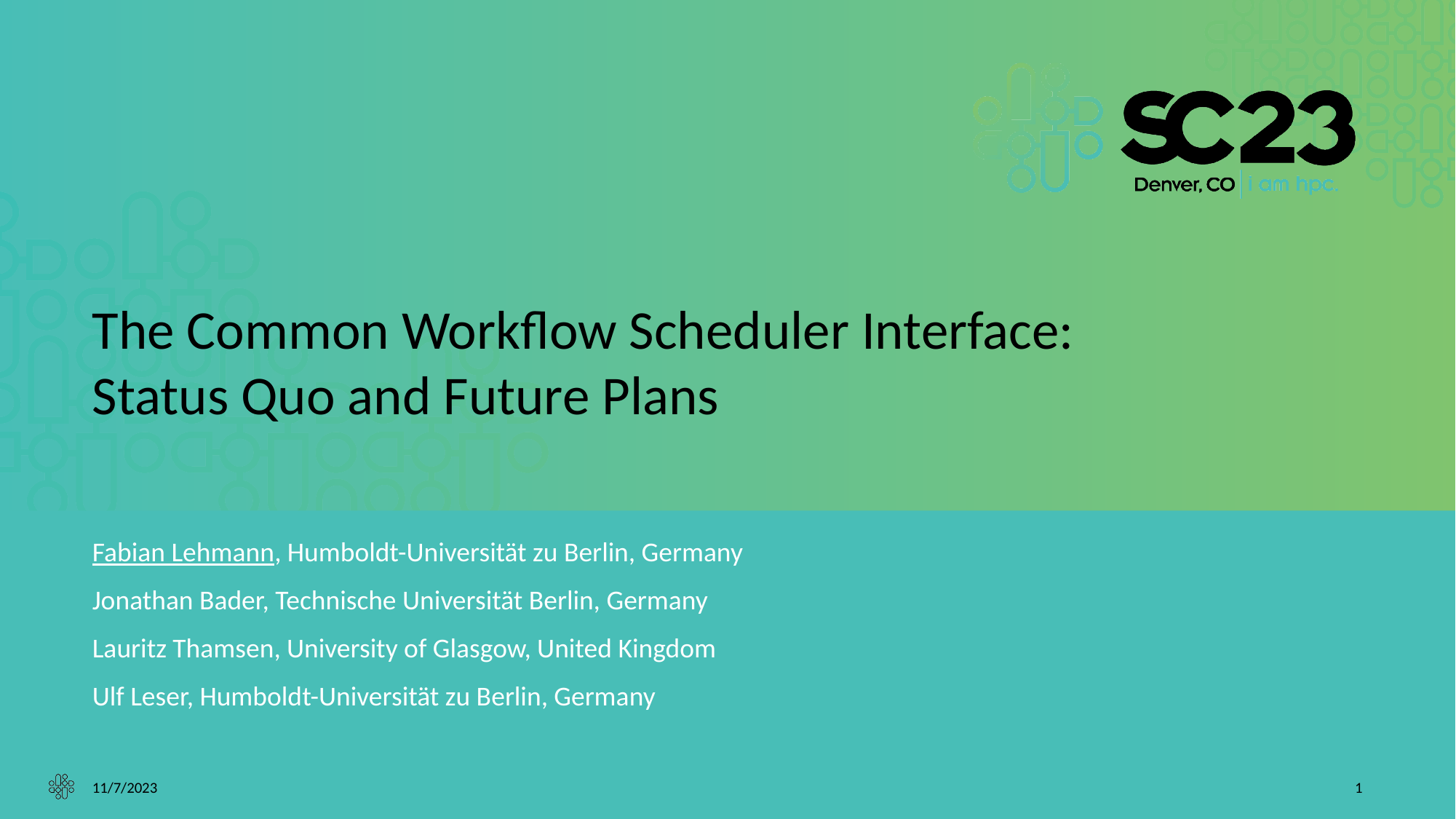

# The Common Workflow Scheduler Interface: Status Quo and Future Plans
Fabian Lehmann, Humboldt-Universität zu Berlin, Germany
Jonathan Bader, Technische Universität Berlin, Germany
Lauritz Thamsen, University of Glasgow, United Kingdom
Ulf Leser, Humboldt-Universität zu Berlin, Germany
11/7/2023
1